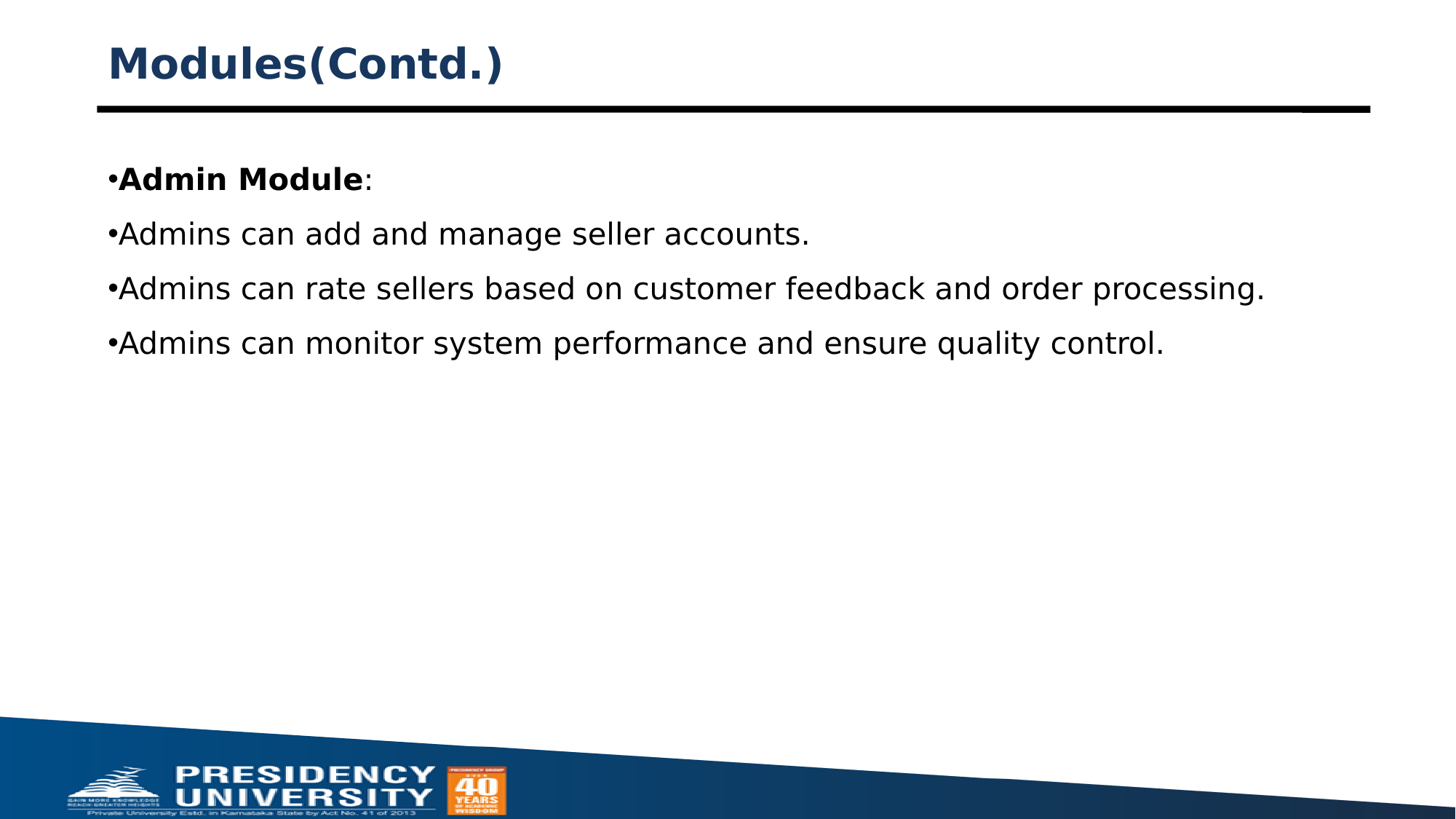

# Modules(Contd.)
Admin Module:
Admins can add and manage seller accounts.
Admins can rate sellers based on customer feedback and order processing.
Admins can monitor system performance and ensure quality control.